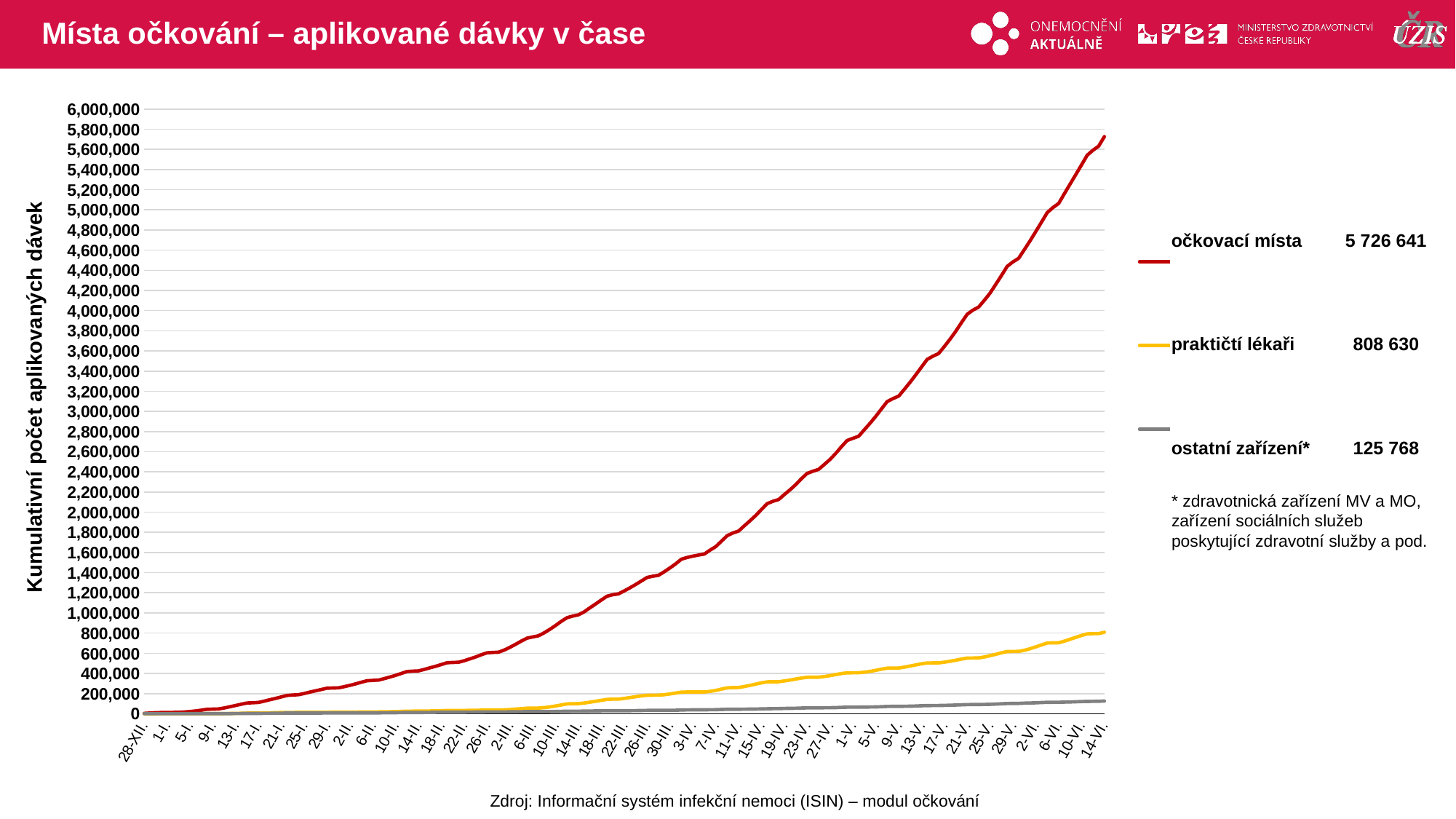

# Místa očkování – aplikované dávky v čase

### Chart

| Category | očkovací místa | praktičtí lékaři | ostatní zařízení |
|---|---|---|---|
| 28-XII. | 3517.0 | 0.0 | 27.0 |
| 29-XII. | 6911.0 | 0.0 | 82.0 |
| 30-XII. | 10310.0 | 0.0 | 161.0 |
| 31-XII. | 11594.0 | 1.0 | 182.0 |
| 1-I. | 11854.0 | 2.0 | 182.0 |
| 2-I. | 13005.0 | 2.0 | 296.0 |
| 3-I. | 13836.0 | 2.0 | 379.0 |
| 4-I. | 17369.0 | 2.0 | 421.0 |
| 5-I. | 21783.0 | 2.0 | 499.0 |
| 6-I. | 27529.0 | 33.0 | 541.0 |
| 7-I. | 35162.0 | 280.0 | 605.0 |
| 8-I. | 44071.0 | 1131.0 | 786.0 |
| 9-I. | 45835.0 | 1304.0 | 861.0 |
| 10-I. | 47551.0 | 1304.0 | 896.0 |
| 11-I. | 56922.0 | 1669.0 | 964.0 |
| 12-I. | 69313.0 | 2271.0 | 1342.0 |
| 13-I. | 81510.0 | 3037.0 | 1853.0 |
| 14-I. | 94520.0 | 4509.0 | 2534.0 |
| 15-I. | 106498.0 | 6012.0 | 2992.0 |
| 16-I. | 109081.0 | 6443.0 | 3353.0 |
| 17-I. | 112045.0 | 6709.0 | 3353.0 |
| 18-I. | 124931.0 | 7685.0 | 3754.0 |
| 19-I. | 138804.0 | 8589.0 | 4184.0 |
| 20-I. | 152213.0 | 10583.0 | 5020.0 |
| 21-I. | 167162.0 | 12043.0 | 5897.0 |
| 22-I. | 181602.0 | 13097.0 | 6235.0 |
| 23-I. | 185679.0 | 13168.0 | 6235.0 |
| 24-I. | 188638.0 | 13297.0 | 6255.0 |
| 25-I. | 200772.0 | 13556.0 | 6413.0 |
| 26-I. | 214673.0 | 13831.0 | 6687.0 |
| 27-I. | 227712.0 | 14052.0 | 6914.0 |
| 28-I. | 240390.0 | 14268.0 | 7139.0 |
| 29-I. | 253615.0 | 14840.0 | 7340.0 |
| 30-I. | 255226.0 | 14933.0 | 7436.0 |
| 31-I. | 257060.0 | 14934.0 | 7476.0 |
| 1-II. | 268383.0 | 15317.0 | 7606.0 |
| 2-II. | 281749.0 | 15921.0 | 7932.0 |
| 3-II. | 296303.0 | 16430.0 | 8209.0 |
| 4-II. | 312642.0 | 17472.0 | 8624.0 |
| 5-II. | 327571.0 | 18309.0 | 8918.0 |
| 6-II. | 330744.0 | 18309.0 | 8918.0 |
| 7-II. | 333903.0 | 18472.0 | 8918.0 |
| 8-II. | 348275.0 | 19268.0 | 9126.0 |
| 9-II. | 363943.0 | 20104.0 | 9582.0 |
| 10-II. | 380856.0 | 21100.0 | 10312.0 |
| 11-II. | 399940.0 | 23346.0 | 11376.0 |
| 12-II. | 418696.0 | 25166.0 | 12147.0 |
| 13-II. | 422707.0 | 25611.0 | 12240.0 |
| 14-II. | 425044.0 | 25630.0 | 12240.0 |
| 15-II. | 439777.0 | 26257.0 | 12529.0 |
| 16-II. | 455735.0 | 27334.0 | 13176.0 |
| 17-II. | 470651.0 | 29282.0 | 14220.0 |
| 18-II. | 488406.0 | 30777.0 | 15223.0 |
| 19-II. | 505959.0 | 31842.0 | 15704.0 |
| 20-II. | 508819.0 | 32074.0 | 15709.0 |
| 21-II. | 510807.0 | 32101.0 | 15724.0 |
| 22-II. | 525871.0 | 32646.0 | 16187.0 |
| 23-II. | 544412.0 | 33475.0 | 16619.0 |
| 24-II. | 563307.0 | 33973.0 | 17031.0 |
| 25-II. | 584896.0 | 35171.0 | 17680.0 |
| 26-II. | 604693.0 | 36334.0 | 18132.0 |
| 27-II. | 607923.0 | 36576.0 | 18142.0 |
| 28-II. | 610732.0 | 36645.0 | 18142.0 |
| 1-III. | 631390.0 | 38573.0 | 18316.0 |
| 2-III. | 658885.0 | 41236.0 | 18772.0 |
| 3-III. | 688912.0 | 45700.0 | 19356.0 |
| 4-III. | 721071.0 | 50543.0 | 20077.0 |
| 5-III. | 750252.0 | 54732.0 | 20737.0 |
| 6-III. | 761857.0 | 56014.0 | 20759.0 |
| 7-III. | 773561.0 | 56386.0 | 20853.0 |
| 8-III. | 803020.0 | 60851.0 | 21293.0 |
| 9-III. | 838124.0 | 67750.0 | 21754.0 |
| 10-III. | 876079.0 | 76972.0 | 22543.0 |
| 11-III. | 917533.0 | 87138.0 | 23815.0 |
| 12-III. | 953289.0 | 97349.0 | 24823.0 |
| 13-III. | 968981.0 | 99507.0 | 25256.0 |
| 14-III. | 981605.0 | 99899.0 | 25394.0 |
| 15-III. | 1011273.0 | 106380.0 | 26180.0 |
| 16-III. | 1051301.0 | 114709.0 | 26982.0 |
| 17-III. | 1089239.0 | 123688.0 | 27805.0 |
| 18-III. | 1128540.0 | 133488.0 | 28781.0 |
| 19-III. | 1166615.0 | 142409.0 | 29508.0 |
| 20-III. | 1180943.0 | 144683.0 | 29921.0 |
| 21-III. | 1189444.0 | 145016.0 | 29980.0 |
| 22-III. | 1218622.0 | 152186.0 | 30202.0 |
| 23-III. | 1249448.0 | 160641.0 | 30473.0 |
| 24-III. | 1282337.0 | 169327.0 | 31088.0 |
| 25-III. | 1317354.0 | 177259.0 | 32033.0 |
| 26-III. | 1352326.0 | 183208.0 | 33146.0 |
| 27-III. | 1364162.0 | 184259.0 | 33440.0 |
| 28-III. | 1373604.0 | 184377.0 | 33495.0 |
| 29-III. | 1408370.0 | 188732.0 | 33712.0 |
| 30-III. | 1446787.0 | 196493.0 | 34068.0 |
| 31-III. | 1487111.0 | 205235.0 | 34815.0 |
| 1-IV. | 1533220.0 | 214194.0 | 36964.0 |
| 2-IV. | 1550219.0 | 215625.0 | 38037.0 |
| 3-IV. | 1563461.0 | 216038.0 | 38812.0 |
| 4-IV. | 1574506.0 | 216042.0 | 38963.0 |
| 5-IV. | 1583883.0 | 216113.0 | 38967.0 |
| 6-IV. | 1623018.0 | 221389.0 | 39678.0 |
| 7-IV. | 1657958.0 | 230958.0 | 40388.0 |
| 8-IV. | 1711856.0 | 243993.0 | 42417.0 |
| 9-IV. | 1766239.0 | 256656.0 | 44144.0 |
| 10-IV. | 1793447.0 | 259388.0 | 44677.0 |
| 11-IV. | 1812608.0 | 259843.0 | 44738.0 |
| 12-IV. | 1864485.0 | 269758.0 | 45453.0 |
| 13-IV. | 1914203.0 | 281227.0 | 45878.0 |
| 14-IV. | 1966739.0 | 293499.0 | 46770.0 |
| 15-IV. | 2025675.0 | 306312.0 | 48049.0 |
| 16-IV. | 2084002.0 | 316448.0 | 49415.0 |
| 17-IV. | 2107703.0 | 317117.0 | 50570.0 |
| 18-IV. | 2124936.0 | 317281.0 | 51014.0 |
| 19-IV. | 2174379.0 | 325139.0 | 52637.0 |
| 20-IV. | 2221713.0 | 334314.0 | 53726.0 |
| 21-IV. | 2273083.0 | 343867.0 | 54425.0 |
| 22-IV. | 2332320.0 | 354046.0 | 56417.0 |
| 23-IV. | 2384512.0 | 361558.0 | 58167.0 |
| 24-IV. | 2405994.0 | 362269.0 | 58879.0 |
| 25-IV. | 2424302.0 | 362457.0 | 58941.0 |
| 26-IV. | 2473166.0 | 369310.0 | 59397.0 |
| 27-IV. | 2523426.0 | 378261.0 | 60085.0 |
| 28-IV. | 2583621.0 | 388193.0 | 60792.0 |
| 29-IV. | 2649493.0 | 399047.0 | 63262.0 |
| 30-IV. | 2710991.0 | 405947.0 | 65152.0 |
| 1-V. | 2732760.0 | 406419.0 | 65407.0 |
| 2-V. | 2753428.0 | 406554.0 | 65632.0 |
| 3-V. | 2818194.0 | 411970.0 | 66247.0 |
| 4-V. | 2882082.0 | 420013.0 | 66803.0 |
| 5-V. | 2950732.0 | 430517.0 | 67572.0 |
| 6-V. | 3024546.0 | 442551.0 | 69951.0 |
| 7-V. | 3097352.0 | 451989.0 | 72407.0 |
| 8-V. | 3126767.0 | 452767.0 | 72996.0 |
| 9-V. | 3151599.0 | 453046.0 | 73056.0 |
| 10-V. | 3218991.0 | 462145.0 | 74075.0 |
| 11-V. | 3289136.0 | 473410.0 | 75050.0 |
| 12-V. | 3363167.0 | 484403.0 | 76551.0 |
| 13-V. | 3440426.0 | 495317.0 | 79212.0 |
| 14-V. | 3515769.0 | 503569.0 | 80856.0 |
| 15-V. | 3548111.0 | 504367.0 | 81405.0 |
| 16-V. | 3574368.0 | 504543.0 | 81766.0 |
| 17-V. | 3643827.0 | 511497.0 | 83052.0 |
| 18-V. | 3716367.0 | 520822.0 | 84422.0 |
| 19-V. | 3795008.0 | 530732.0 | 86349.0 |
| 20-V. | 3880942.0 | 542411.0 | 88673.0 |
| 21-V. | 3963802.0 | 552054.0 | 90433.0 |
| 22-V. | 4005040.0 | 553201.0 | 90903.0 |
| 23-V. | 4035385.0 | 553408.0 | 91415.0 |
| 24-V. | 4103008.0 | 563447.0 | 92552.0 |
| 25-V. | 4173897.0 | 576320.0 | 93821.0 |
| 26-V. | 4261066.0 | 589906.0 | 95639.0 |
| 27-V. | 4349157.0 | 604546.0 | 98584.0 |
| 28-V. | 4439636.0 | 616839.0 | 101100.0 |
| 29-V. | 4483240.0 | 618062.0 | 101994.0 |
| 30-V. | 4518812.0 | 618287.0 | 102667.0 |
| 31-V. | 4605080.0 | 629506.0 | 105181.0 |
| 1-VI. | 4691756.0 | 645296.0 | 106585.0 |
| 2-VI. | 4784870.0 | 663522.0 | 108747.0 |
| 3-VI. | 4877930.0 | 682884.0 | 110957.0 |
| 4-VI. | 4972575.0 | 701722.0 | 113257.0 |
| 5-VI. | 5022491.0 | 703742.0 | 113562.0 |
| 6-VI. | 5063376.0 | 704198.0 | 113868.0 |
| 7-VI. | 5160595.0 | 720248.0 | 115353.0 |
| 8-VI. | 5255529.0 | 738747.0 | 116586.0 |
| 9-VI. | 5350238.0 | 757978.0 | 118728.0 |
| 10-VI. | 5445737.0 | 776474.0 | 120835.0 |
| 11-VI. | 5542353.0 | 792929.0 | 122406.0 |
| 12-VI. | 5591248.0 | 794585.0 | 123071.0 |
| 13-VI. | 5631935.0 | 794786.0 | 123807.0 |
| 14-VI. | 5726641.0 | 808630.0 | 125768.0 |
| očkovací místa | 5 726 641 |
| --- | --- |
| praktičtí lékaři | 808 630 |
| ostatní zařízení\* | 125 768 |
Kumulativní počet aplikovaných dávek
* zdravotnická zařízení MV a MO, zařízení sociálních služeb poskytující zdravotní služby a pod.
Zdroj: Informační systém infekční nemoci (ISIN) – modul očkování